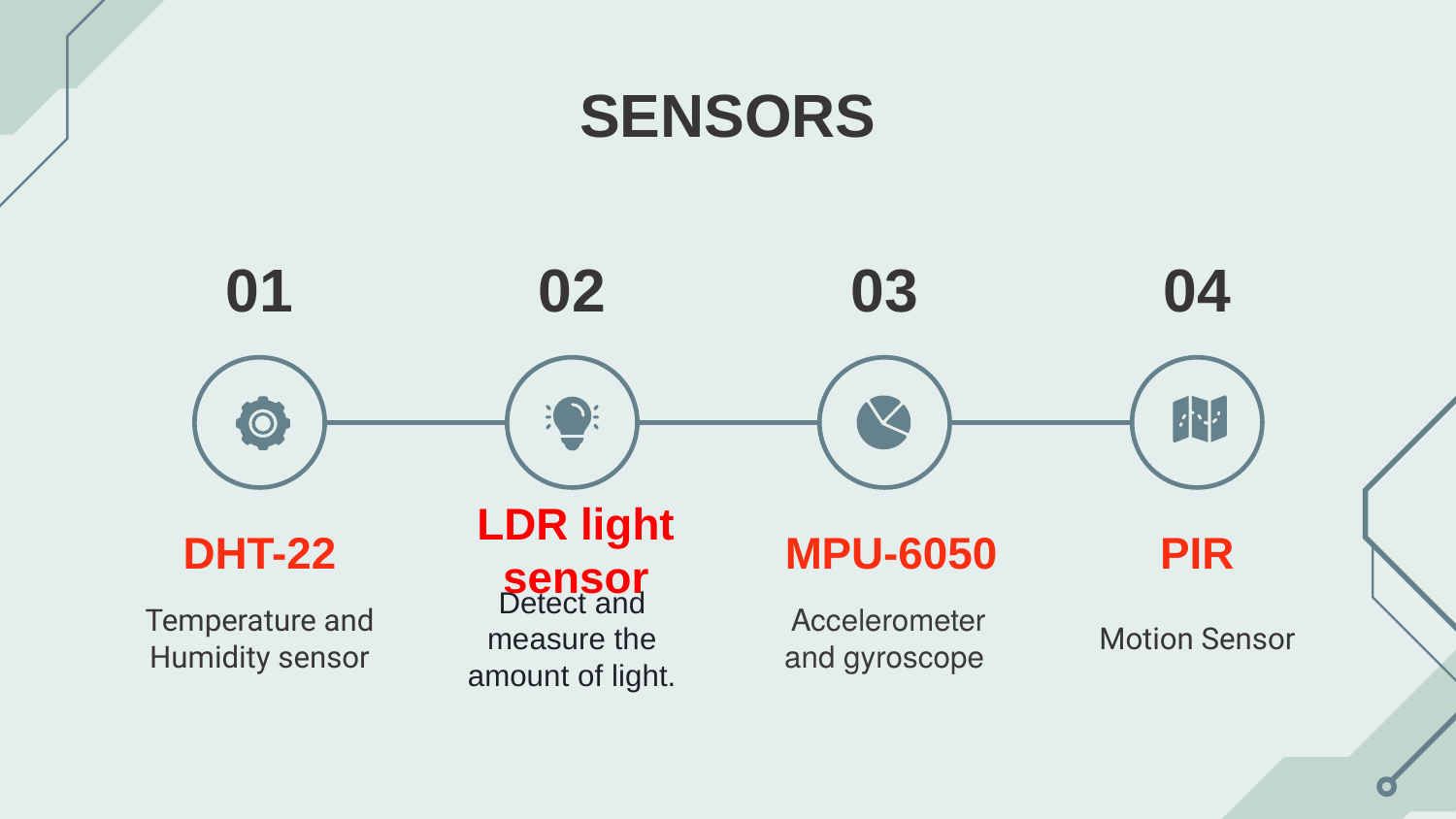

# SENSORS
01
02
03
04

LDR light sensor
DHT-22
MPU-6050
PIR
Temperature and Humidity sensor
Detect and measure the amount of light.
 Accelerometer and gyroscope
Motion Sensor